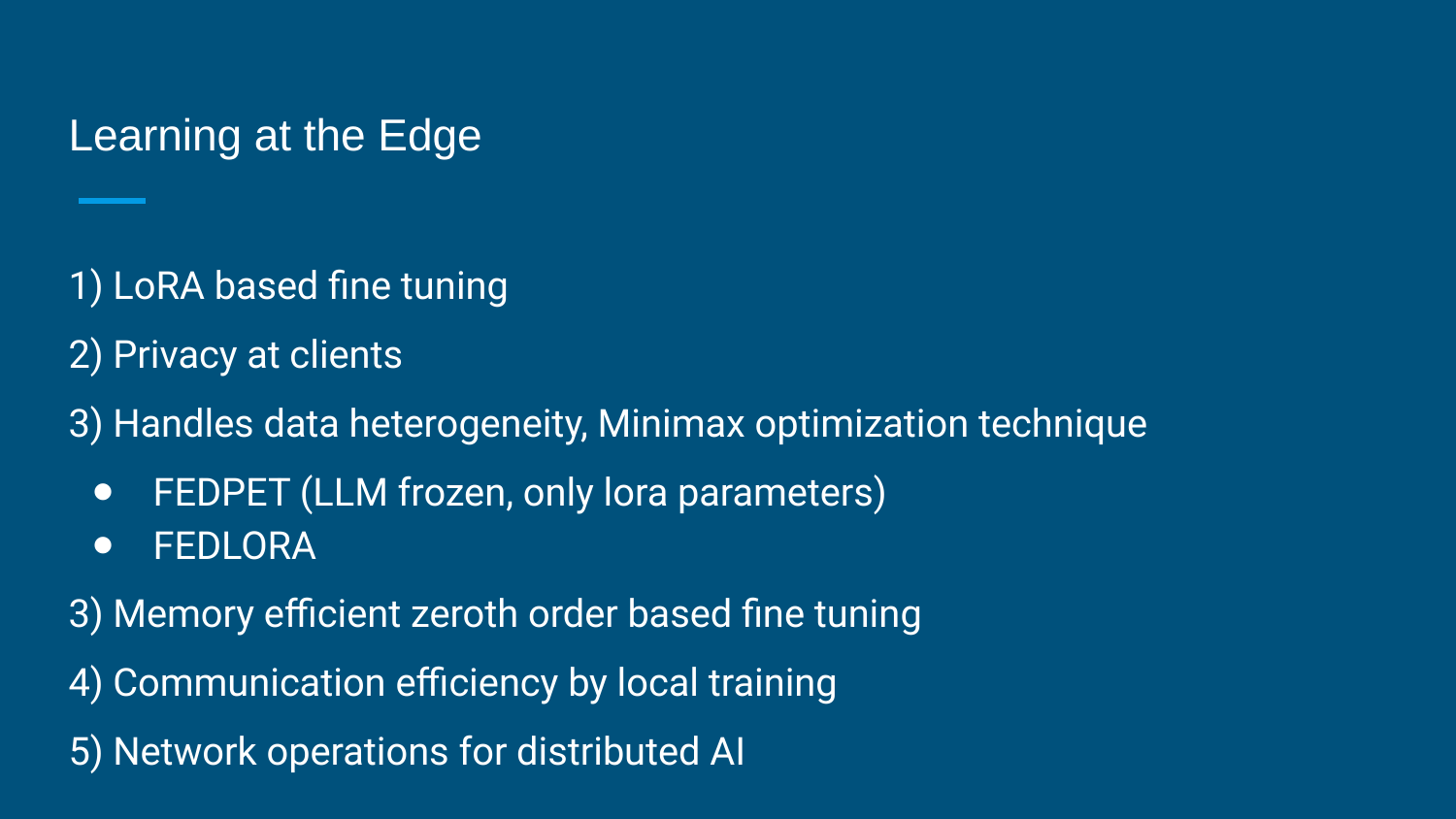

Learning at the Edge

1) LoRA based fine tuning
2) Privacy at clients
3) Handles data heterogeneity, Minimax optimization technique
FEDPET (LLM frozen, only lora parameters)
FEDLORA
3) Memory efficient zeroth order based fine tuning
4) Communication efficiency by local training
5) Network operations for distributed AI